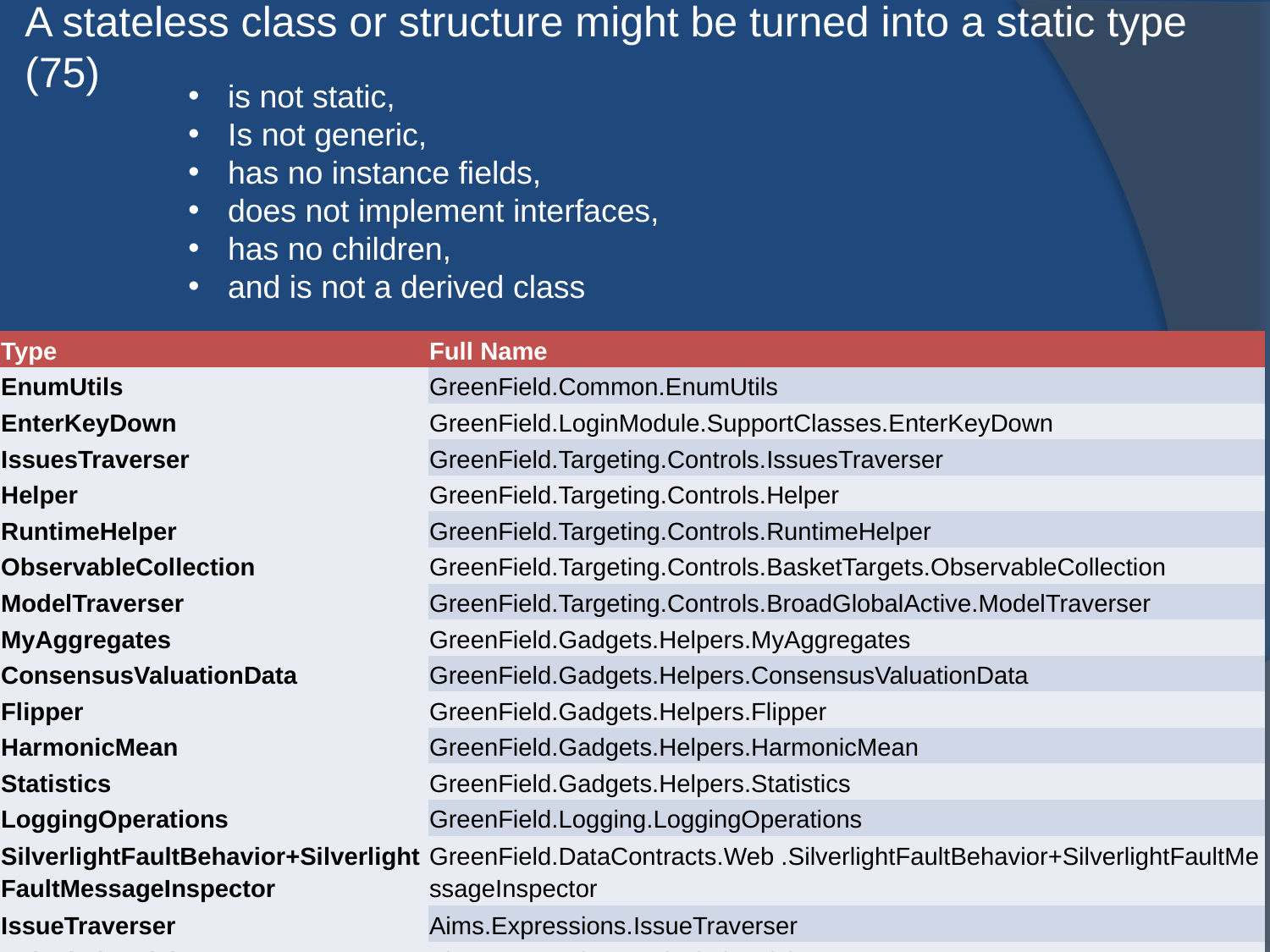

# A stateless class or structure might be turned into a static type (75)
is not static,
Is not generic,
has no instance fields,
does not implement interfaces,
has no children,
and is not a derived class

| Type | Full Name |
| --- | --- |
| EnumUtils | GreenField.Common.EnumUtils |
| EnterKeyDown | GreenField.LoginModule.SupportClasses.EnterKeyDown |
| IssuesTraverser | GreenField.Targeting.Controls.IssuesTraverser |
| Helper | GreenField.Targeting.Controls.Helper |
| RuntimeHelper | GreenField.Targeting.Controls.RuntimeHelper |
| ObservableCollection | GreenField.Targeting.Controls.BasketTargets.ObservableCollection |
| ModelTraverser | GreenField.Targeting.Controls.BroadGlobalActive.ModelTraverser |
| MyAggregates | GreenField.Gadgets.Helpers.MyAggregates |
| ConsensusValuationData | GreenField.Gadgets.Helpers.ConsensusValuationData |
| Flipper | GreenField.Gadgets.Helpers.Flipper |
| HarmonicMean | GreenField.Gadgets.Helpers.HarmonicMean |
| Statistics | GreenField.Gadgets.Helpers.Statistics |
| LoggingOperations | GreenField.Logging.LoggingOperations |
| SilverlightFaultBehavior+SilverlightFaultMessageInspector | GreenField.DataContracts.Web .SilverlightFaultBehavior+SilverlightFaultMessageInspector |
| IssueTraverser | Aims.Expressions.IssueTraverser |
| CalculationTicket | Aims.Expressions.CalculationTicket |
| SecurityReader | Aims.Core.SecurityReader |
| Serializer | Aims.Data.Server.Serializer |
| ExpressionFromJsonDeserializer | TopDown.Core.ExpressionFromJsonDeserializer |
| ValidationIssueToJsonSerializer | TopDown.Core.ValidationIssueToJsonSerializer |
| ExceptionToJsonSerializer | TopDown.Core.ExceptionToJsonSerializer |
| JsonNames | TopDown.Core.JsonNames |
| KnownValidators | TopDown.Core.KnownValidators |
| UnknownCountryIsoCodesDetector | TopDown.Core.UnknownCountryIsoCodesDetector |
| Helper | TopDown.Core.Helper |
| ValueNames | TopDown.Core.ValueNames |
| CommentManager | TopDown.Core.ManagingComments.CommentManager |
| CountryToJsonSerializer | TopDown.Core.ManagingCountries.CountryToJsonSerializer |
| CalculationRequester | TopDown.Core.ManagingCalculations.CalculationRequester |
| ModelExpressionTraverser | TopDown.Core.ManagingPst.ModelExpressionTraverser |
| ModelToChangesetTransformer | TopDown.Core.ManagingPst.ModelToChangesetTransformer |
| ChangesetApplier | TopDown.Core.ManagingPst.ChangesetApplier |
| FakeCountries | TopDown.Core.Persisting.FakeCountries |
| InfoCopier | TopDown.Core.Persisting.InfoCopier |
| GlueTogether | TopDown.Core.Scripts.GlueTogether |
| CountryIsoCodesExtractor | TopDown.Core.ManagingBenchmarks.CountryIsoCodesExtractor |
| BasketRenderer | TopDown.Core.ManagingBaskets.BasketRenderer |
| BasketSecurityRelationshipInvestigator | TopDown.Core.ManagingBaskets.BasketSecurityRelationshipInvestigator |
| XmlDeserializer | TopDown.Core.ManagingBaskets.XmlDeserializer |
| CountryIsoCodesExtractor | TopDown.Core.Overlaying.CountryIsoCodesExtractor |
| TaxonomyCopier | TopDown.Core.ManagingTaxonomies.TaxonomyCopier |
| XmlDeserializer | TopDown.Core.ManagingTaxonomies.XmlDeserializer |
| TaxonomyToXmlWriter | TopDown.Core.ManagingTaxonomies.TaxonomyToXmlWriter |
| TaxonomyTraverser | TopDown.Core.ManagingTaxonomies.TaxonomyTraverser |
| InfoDeserializer | TopDown.Core.ManagingTargetingTypes.InfoDeserializer |
| BasketTester | TopDown.Core.\_Testing.BasketTester |
| JsonReaderTester | TopDown.Core.\_Testing.JsonReaderTester |
| BenchmarkInitializer | TopDown.Core.ManagingBpst.BenchmarkInitializer |
| ModelExpressionTraverser | TopDown.Core.ManagingBpst.ModelExpressionTraverser |
| ModelValidator | TopDown.Core.ManagingBpst.ModelValidator |
| ModelToChangesetTransformter | TopDown.Core.ManagingBpst.ChangingBpst.ModelToChangesetTransformter |
| ModelToChangesetTransformer | TopDown.Core.ManagingBpst.ChangingTtgbsbv.ModelToChangesetTransformer |
| GlobeTraverser | TopDown.Core.ManagingBpt.GlobeTraverser |
| ModelToTaxonomyTransformer | TopDown.Core.ManagingBpt.ModelToTaxonomyTransformer |
| ModelToChangesetTransformer | TopDown.Core.ManagingBpt.ChangingPsto.ModelToChangesetTransformer |
| ModelToJsonSerializer | TopDown.Core.Gadgets.PortfolioPicker.ModelToJsonSerializer |
| ModelToJsonSerializer | TopDown.Core.Gadgets.BasketPicker.ModelToJsonSerializer |
| Serializer | GreenField.Targeting.Server.Serializer |
| Program | GreenField.Labs.Program |
| Runner | GreenField.Labs.Runner |
| AlertOperations | GreenField.Web.Services.AlertOperations |
| DashboardOperations | GreenField.Web.Services.DashboardOperations |
| LoginOperations | GreenField.Web.Services.LoginOperations |
| SessionOperations | GreenField.Web.Services.SessionOperations |
| ConfigurationSettings | GreenField.Web.Targeting.ConfigurationSettings |
| EnumUtils | GreenField.Web.Helpers.EnumUtils |
| FXCommodityCalculations | GreenField.Web.Helpers.FXCommodityCalculations |
| GreenfieldConstants | GreenField.Web.Helpers.GreenfieldConstants |
| Columns | GreenField.Web.Helpers.Columns |
| Procs | GreenField.Web.Helpers.Procs |
| Params | GreenField.Web.Helpers.Params |
| Methods | GreenField.Web.Helpers.Methods |
| HistoricalValuationCalculations | GreenField.Web.Helpers.HistoricalValuationCalculations |
| MarketCapitalizationCalculations | GreenField.Web.Helpers.MarketCapitalizationCalculations |
| SilverlightFaultBehavior+SilverlightFaultMessageInspector | GreenField.Web.Helpers .SilverlightFaultBehavior+SilverlightFaultMessageInspector |
20